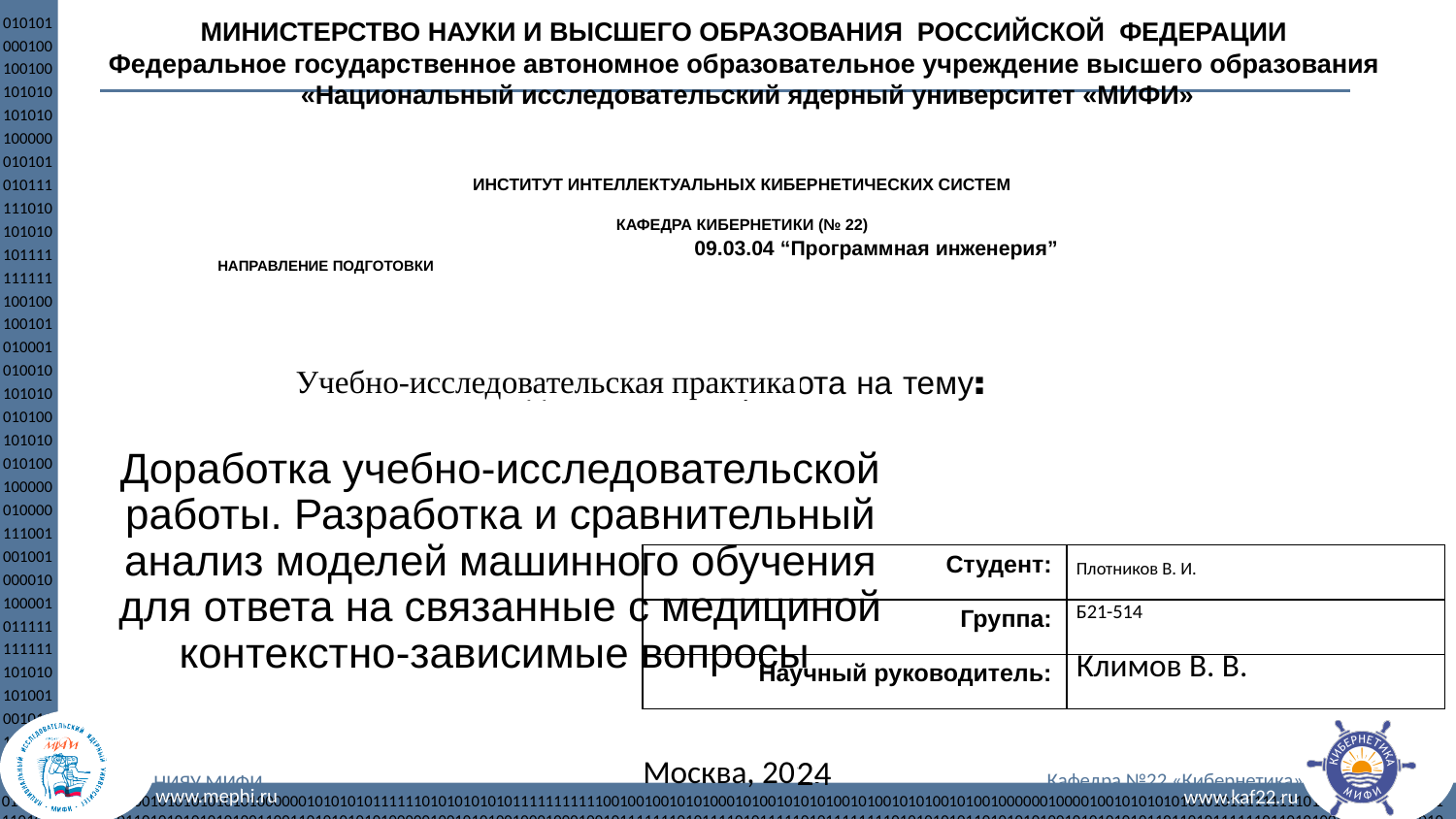

09.03.04 “Программная инженерия”

Учебно-исследовательская практика

# Доработка учебно-исследовательской работы. Разработка и сравнительный анализ моделей машинного обучения для ответа на связанные с медициной контекстно-зависимые вопросы

Плотников В. И.
Б21-514
Климов В. В.
24